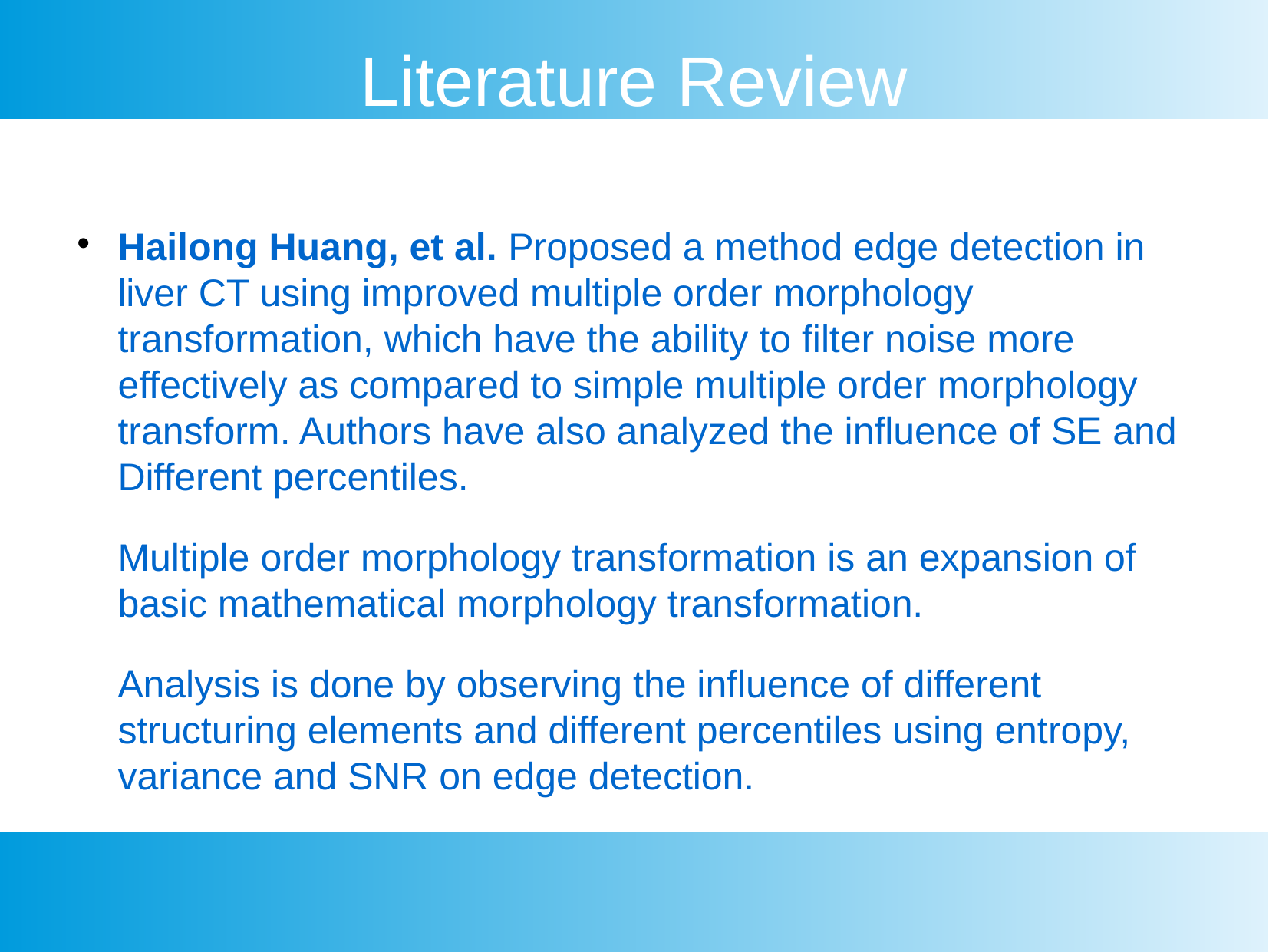

Literature Review
Hailong Huang, et al. Proposed a method edge detection in liver CT using improved multiple order morphology transformation, which have the ability to filter noise more effectively as compared to simple multiple order morphology transform. Authors have also analyzed the influence of SE and Different percentiles.
Multiple order morphology transformation is an expansion of basic mathematical morphology transformation.
Analysis is done by observing the influence of different structuring elements and different percentiles using entropy, variance and SNR on edge detection.